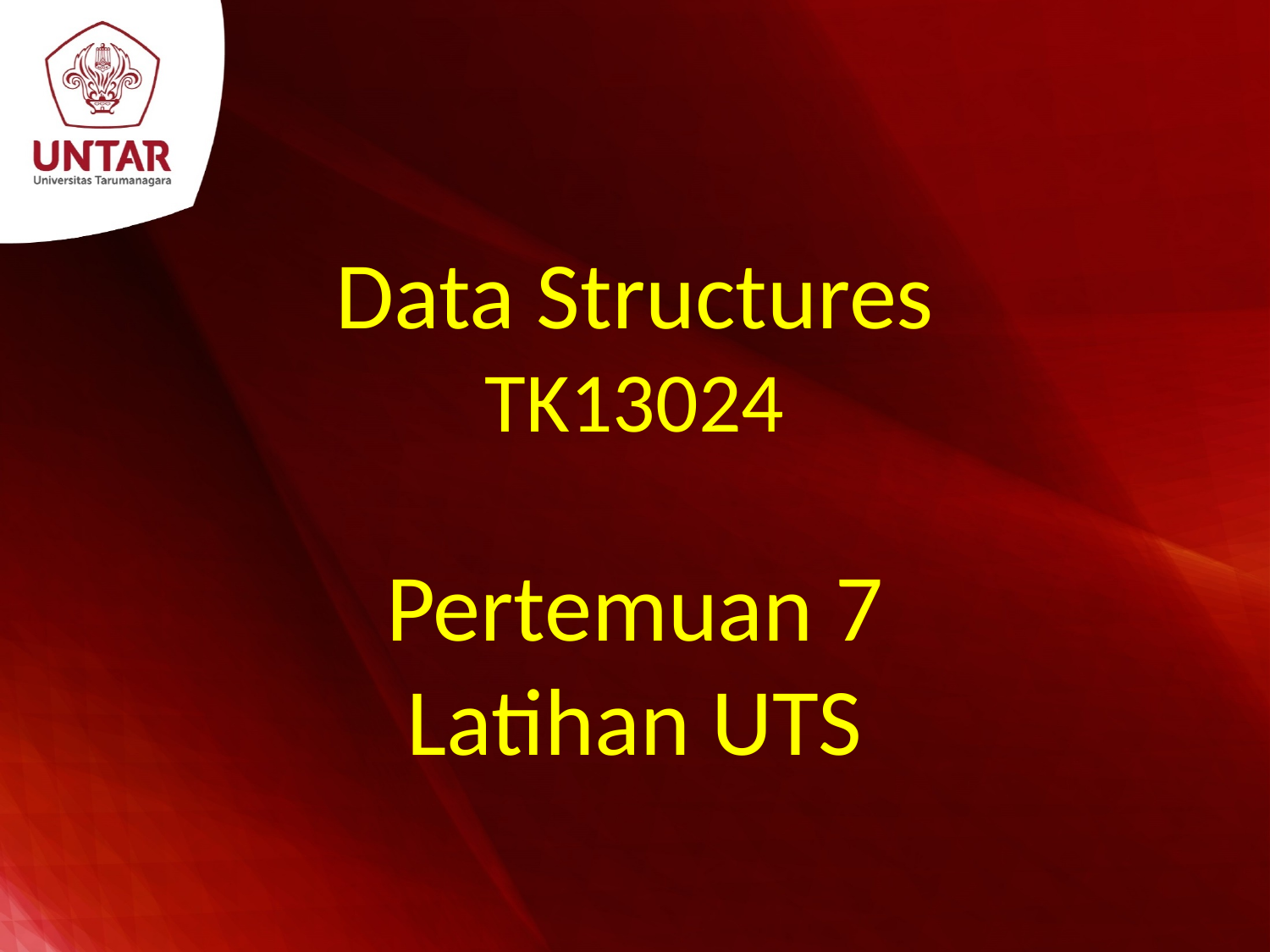

# Data Structures TK13024
Pertemuan 7
Latihan UTS